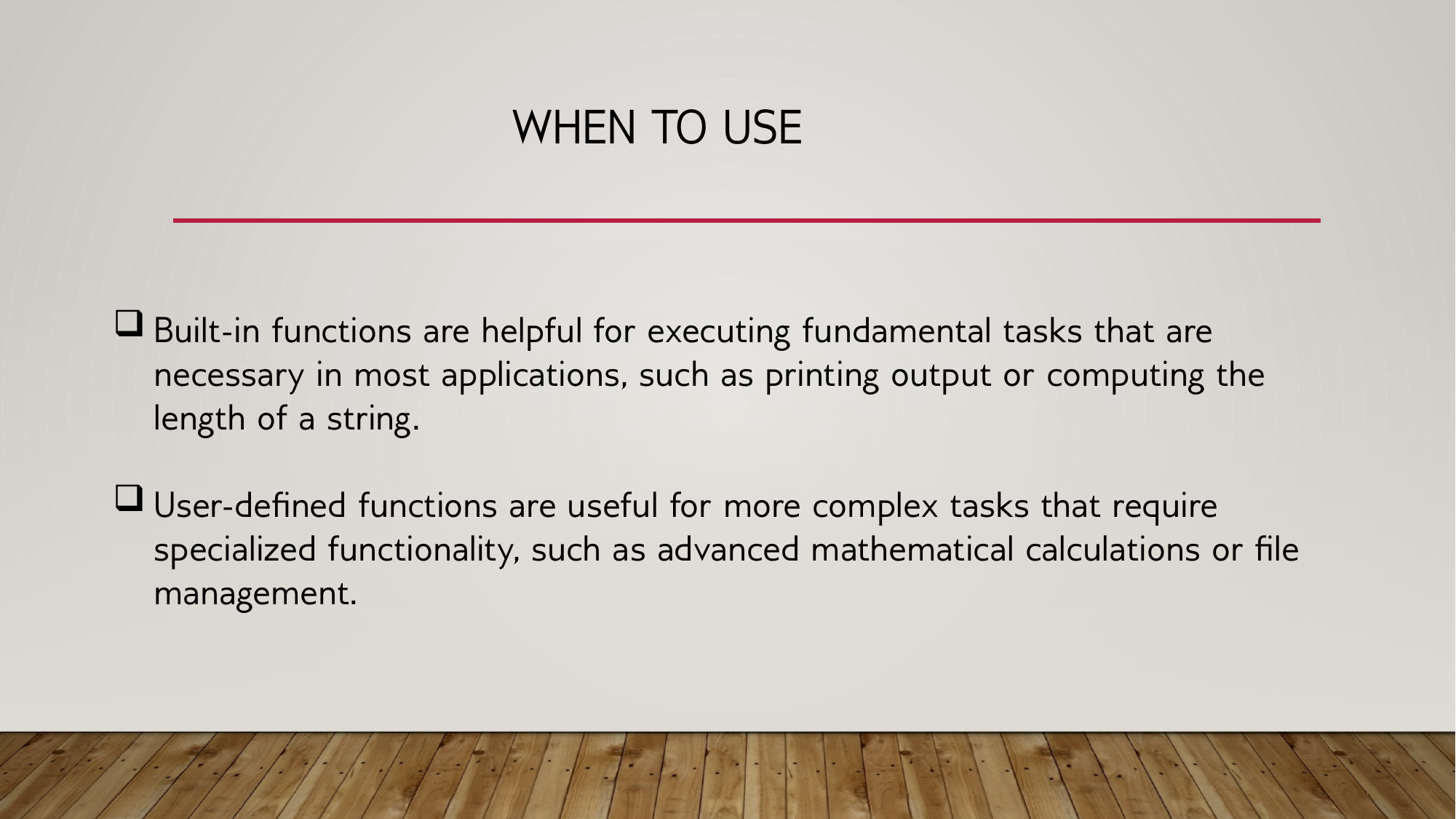

# When to use
Built-in functions are helpful for executing fundamental tasks that are necessary in most applications, such as printing output or computing the length of a string.

User-defined functions are useful for more complex tasks that require specialized functionality, such as advanced mathematical calculations or file management.